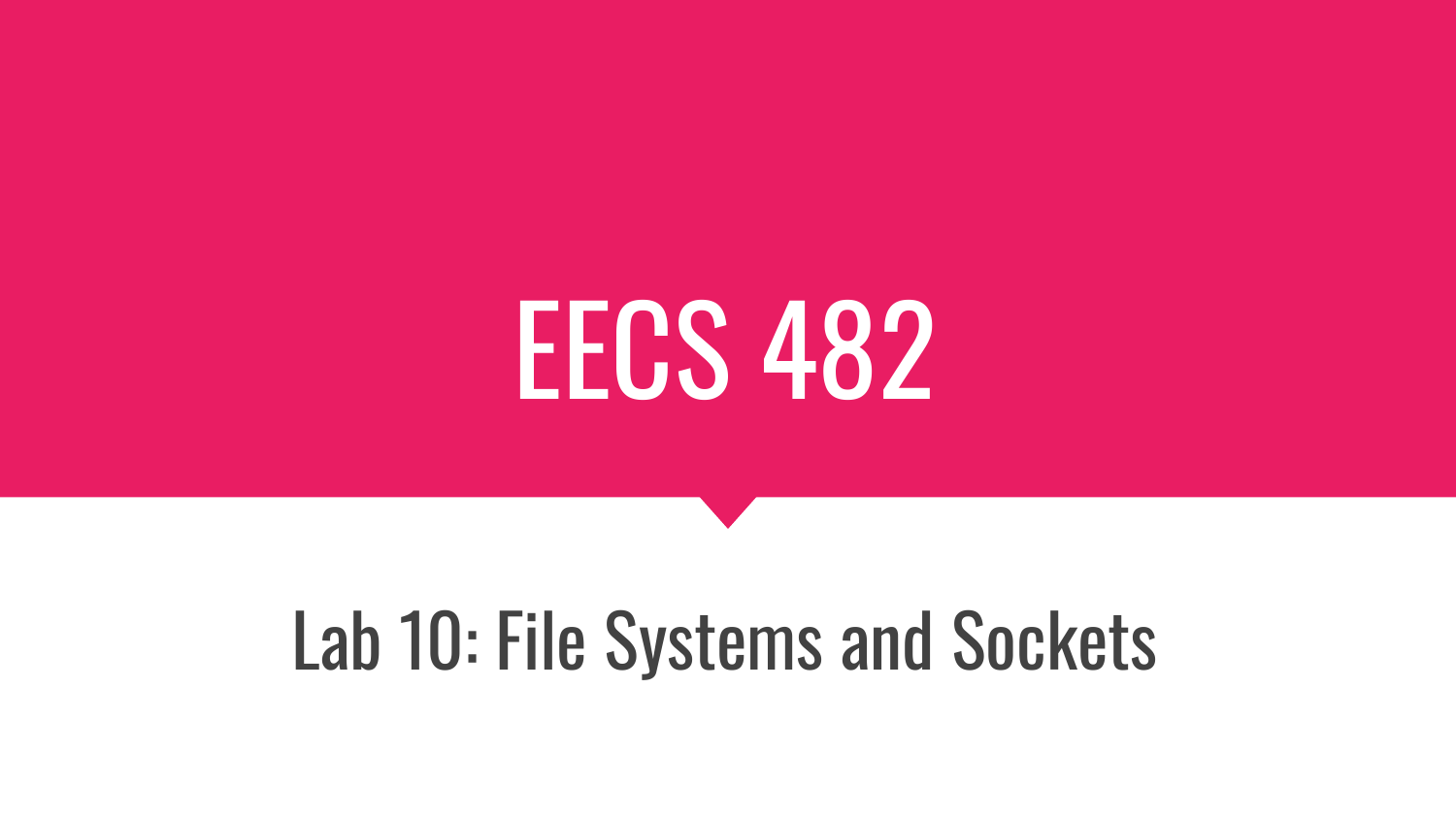

# EECS 482
Lab 10: File Systems and Sockets